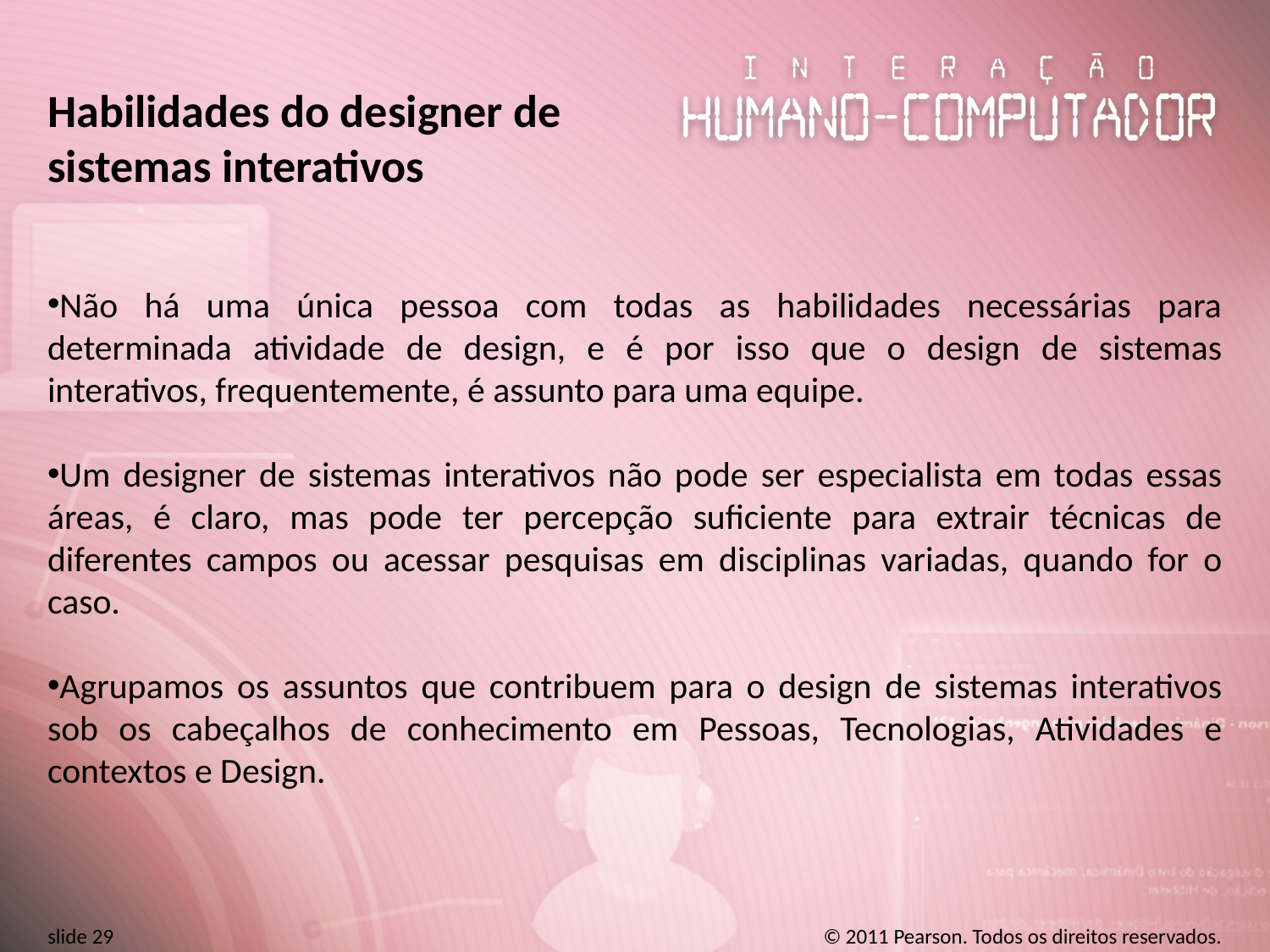

# Habilidades do designer de sistemas interativos
Não há uma única pessoa com todas as habilidades necessárias para determinada atividade de design, e é por isso que o design de sistemas interativos, frequentemente, é assunto para uma equipe.

Um designer de sistemas interativos não pode ser especialista em todas essas áreas, é claro, mas pode ter percepção suficiente para extrair técnicas de diferentes campos ou acessar pesquisas em disciplinas variadas, quando for o caso.

Agrupamos os assuntos que contribuem para o design de sistemas interativos sob os cabeçalhos de conhecimento em Pessoas, Tecnologias, Atividades e contextos e Design.